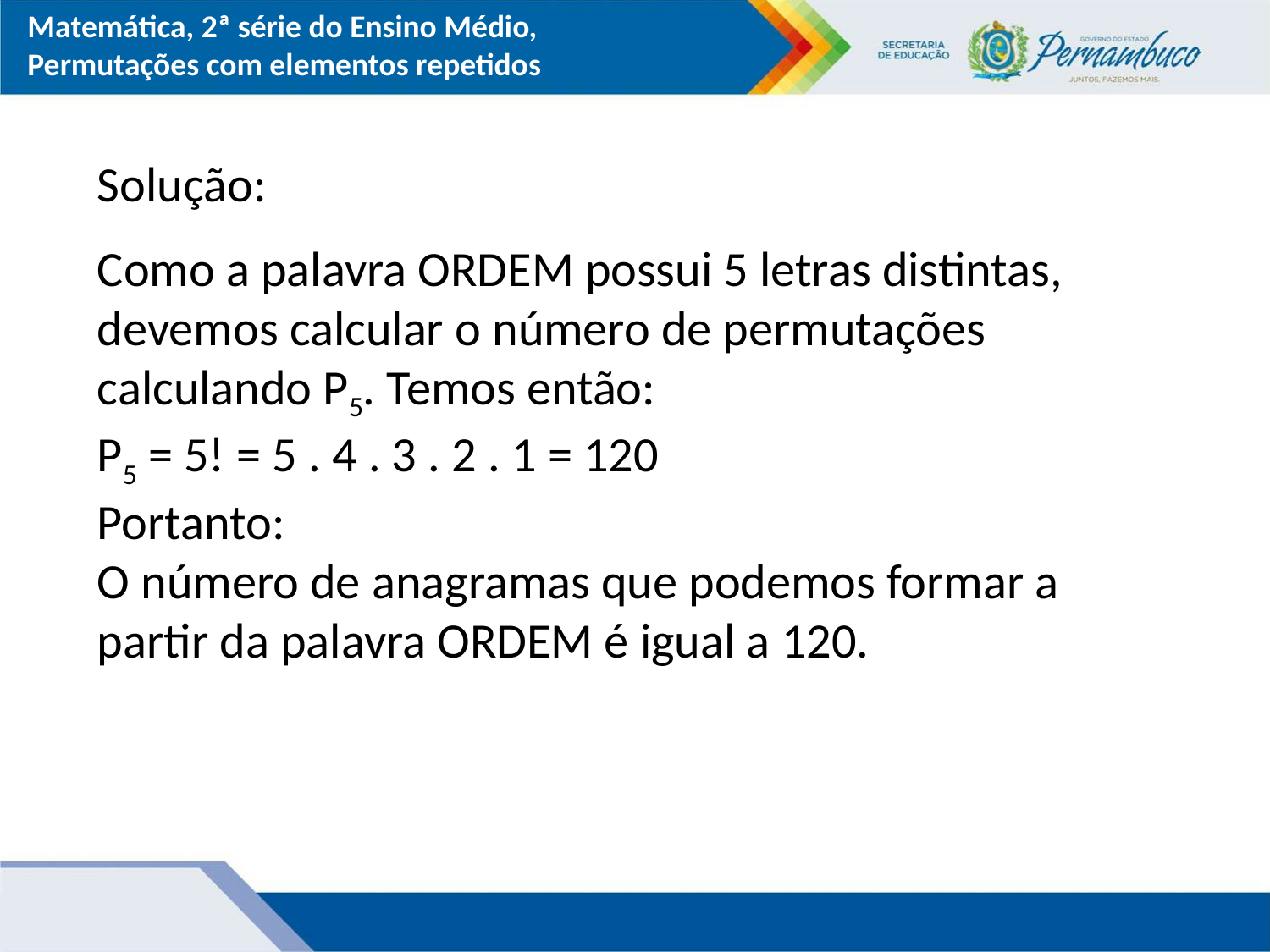

Matemática, 2ª série do Ensino Médio, Permutações com elementos repetidos

Solução:

Como a palavra ORDEM possui 5 letras distintas, devemos calcular o número de permutações calculando P5. Temos então:
P5 = 5! = 5 . 4 . 3 . 2 . 1 = 120
Portanto:
O número de anagramas que podemos formar a partir da palavra ORDEM é igual a 120.